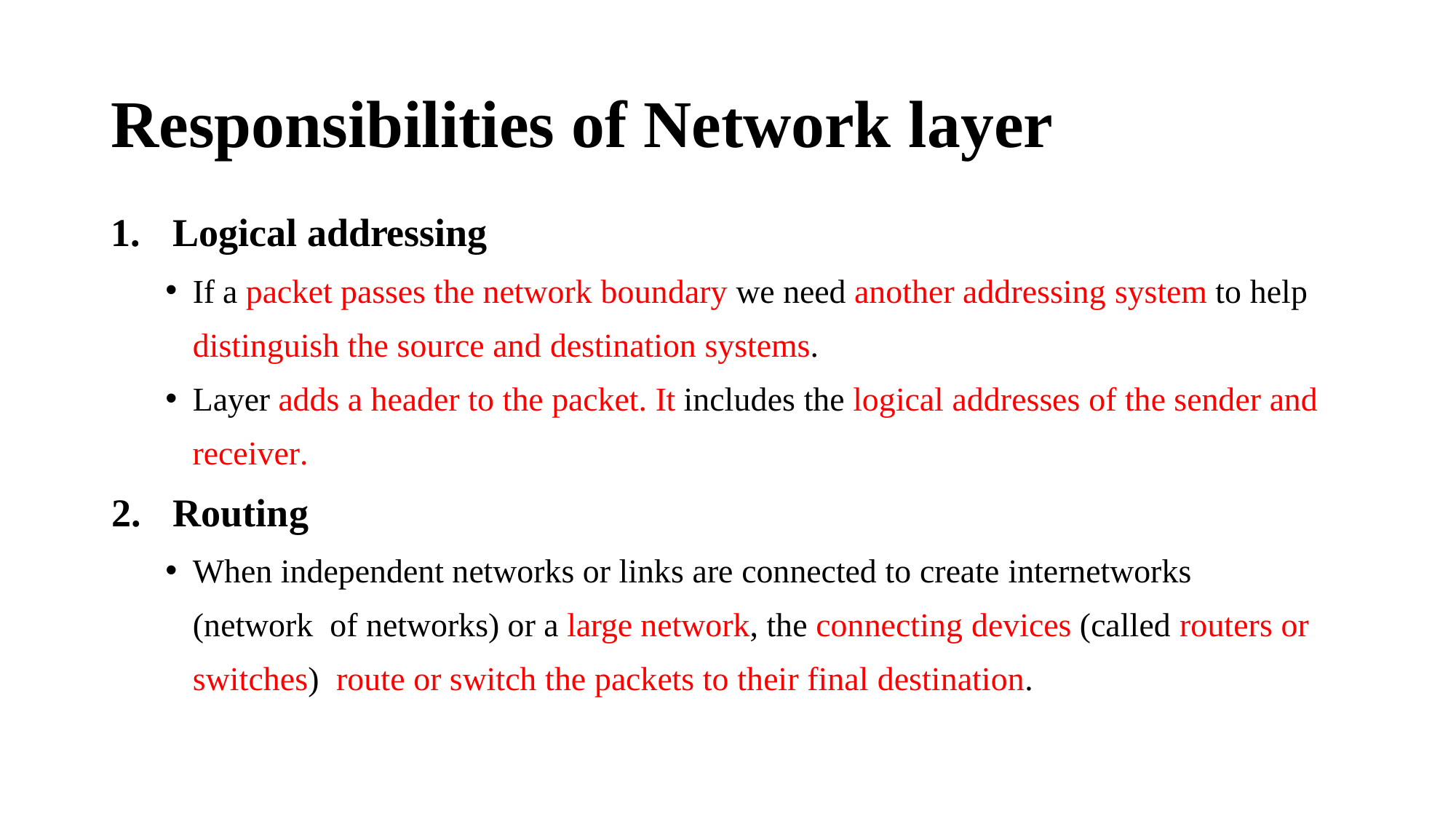

# Responsibilities of Network layer
Logical addressing
If a packet passes the network boundary we need another addressing system to help
distinguish the source and destination systems.
Layer adds a header to the packet. It includes the logical addresses of the sender and
receiver.
Routing
When independent networks or links are connected to create internetworks (network  of networks) or a large network, the connecting devices (called routers or switches)  route or switch the packets to their final destination.